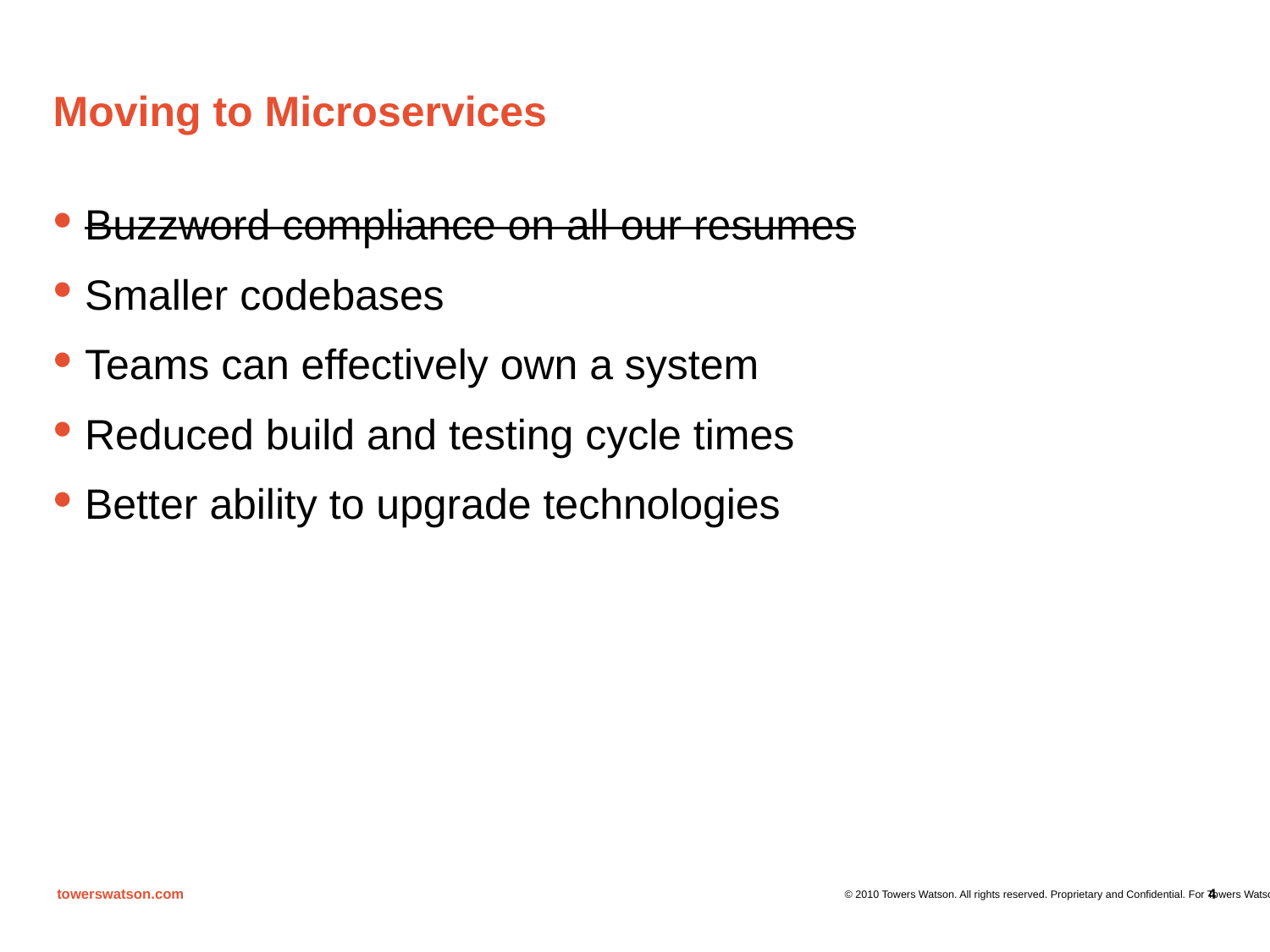

# Moving to Microservices
Buzzword compliance on all our resumes
Smaller codebases
Teams can effectively own a system
Reduced build and testing cycle times
Better ability to upgrade technologies

4